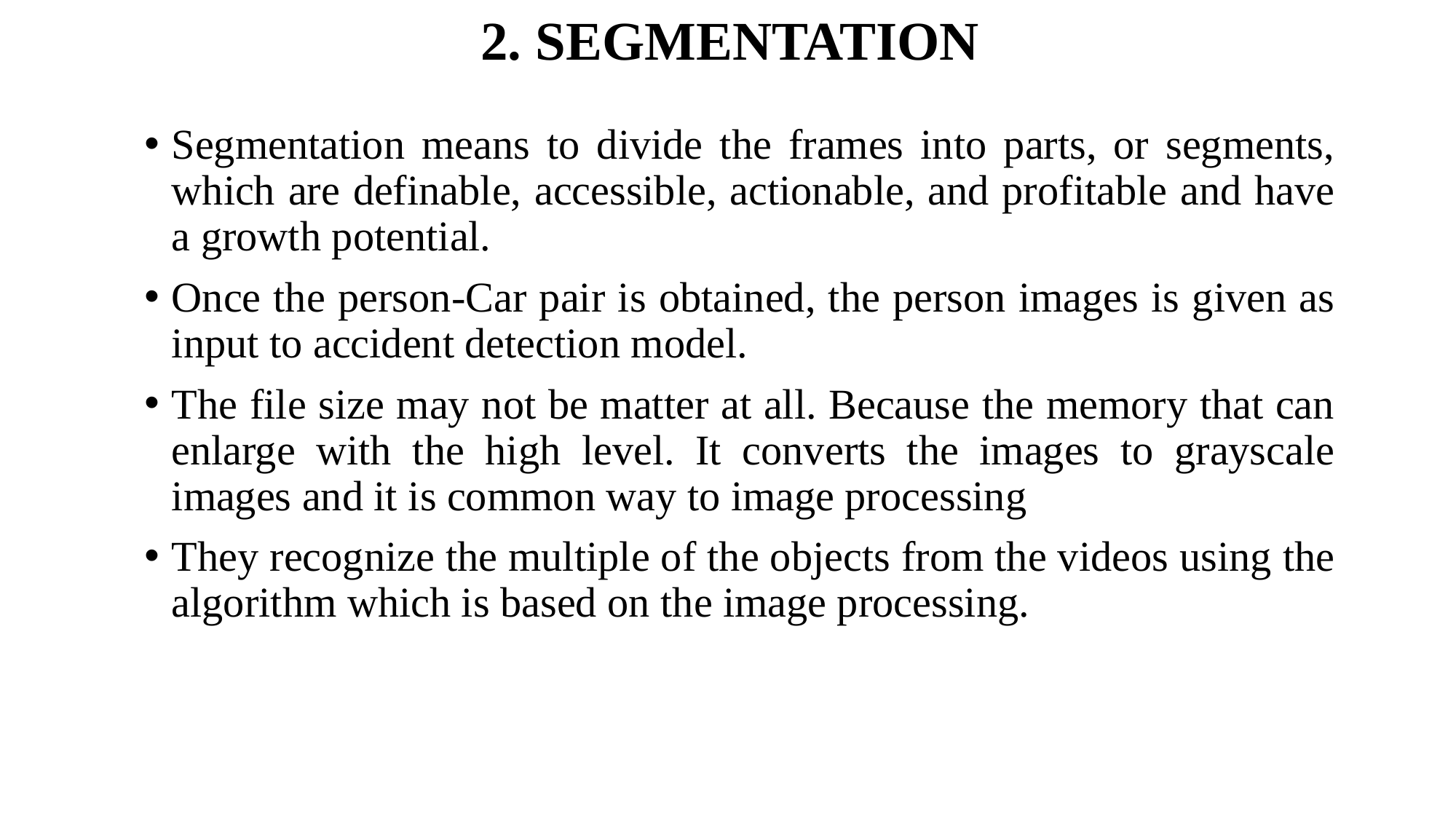

# 2. SEGMENTATION
Segmentation means to divide the frames into parts, or segments, which are definable, accessible, actionable, and profitable and have a growth potential.
Once the person-Car pair is obtained, the person images is given as input to accident detection model.
The file size may not be matter at all. Because the memory that can enlarge with the high level. It converts the images to grayscale images and it is common way to image processing
They recognize the multiple of the objects from the videos using the algorithm which is based on the image processing.